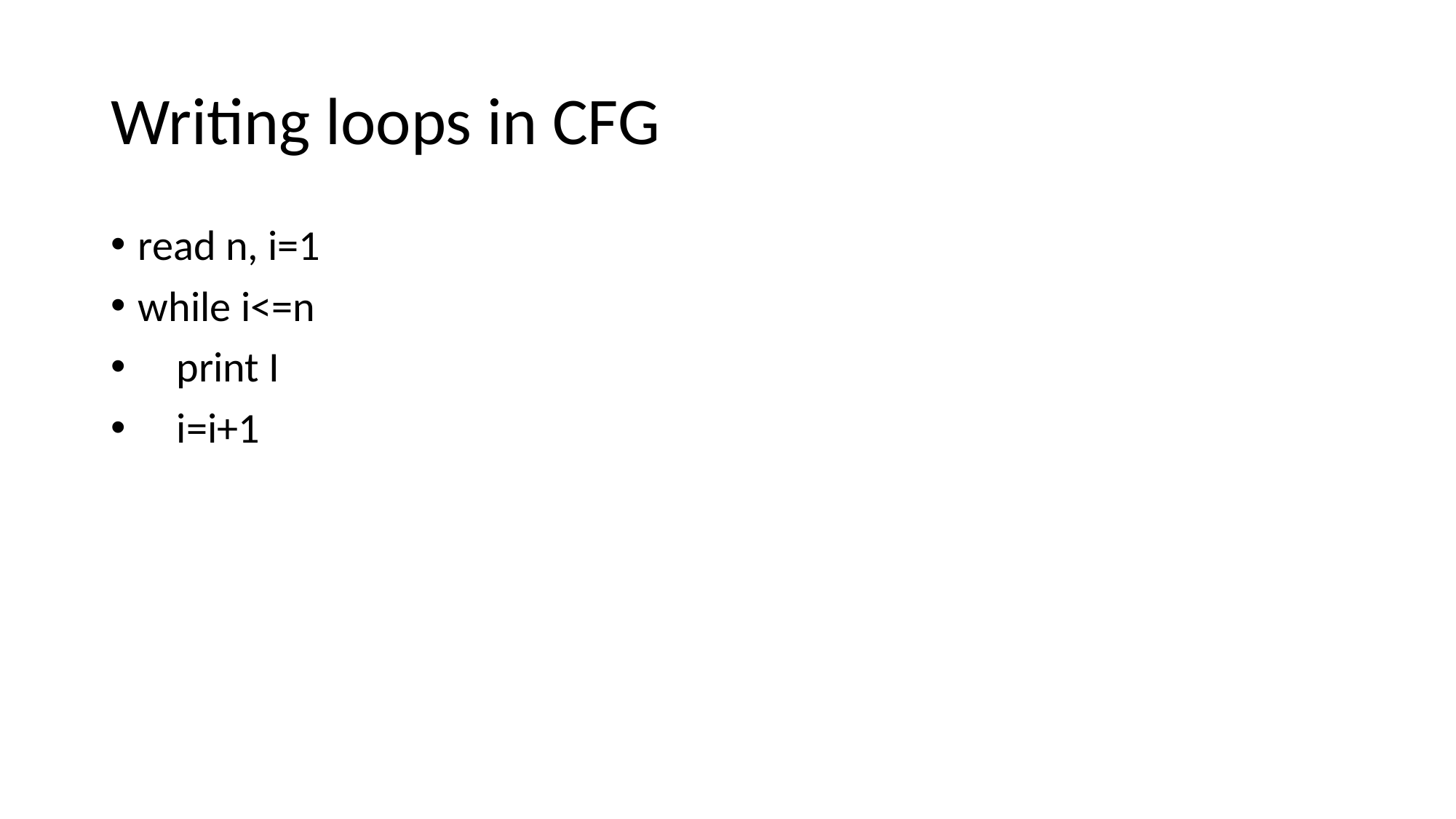

# Writing loops in CFG
read n, i=1
while i<=n
    print I
    i=i+1